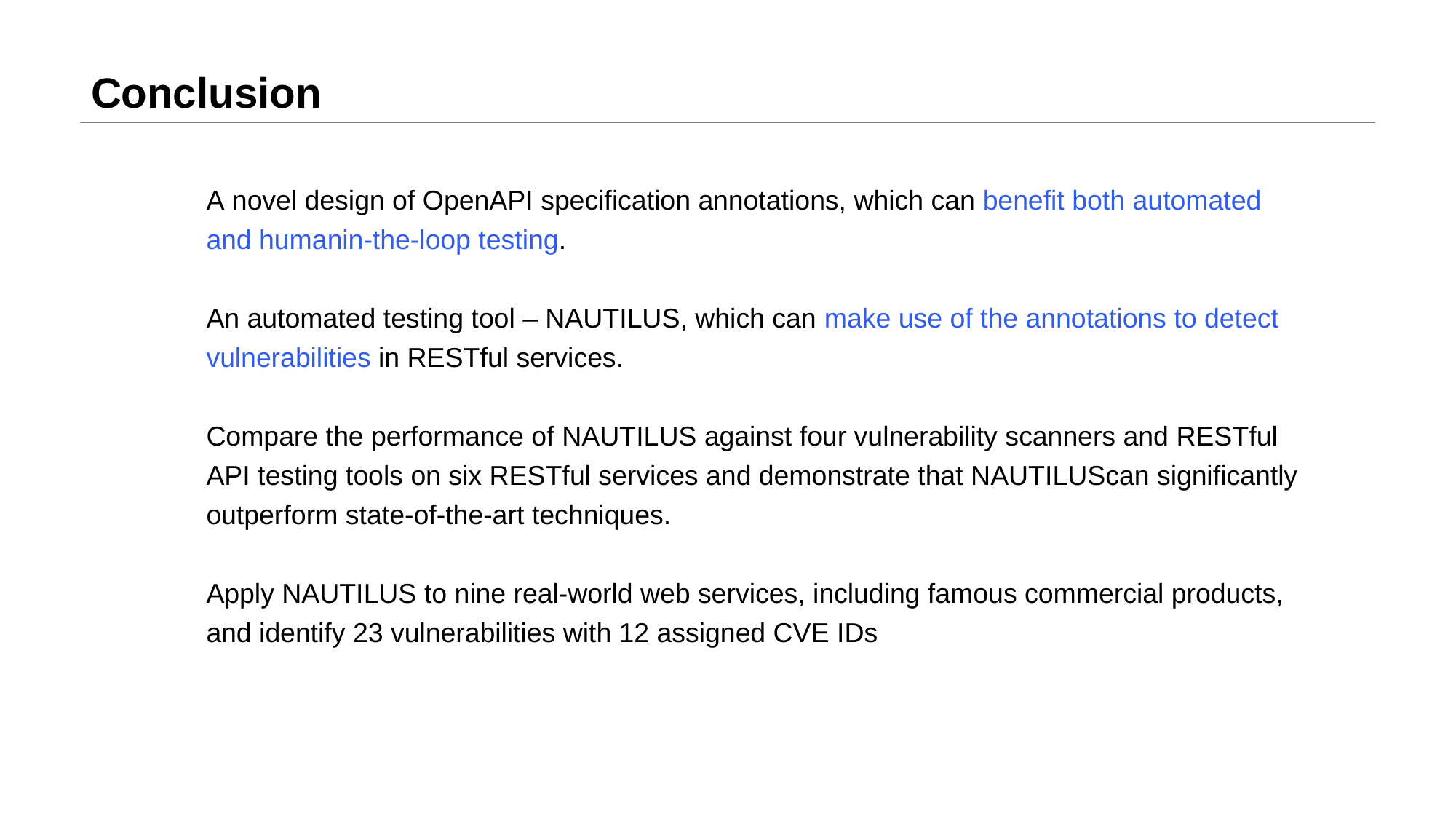

# Conclusion
A novel design of OpenAPI specification annotations, which can benefit both automated and humanin-the-loop testing.

An automated testing tool – NAUTILUS, which can make use of the annotations to detect vulnerabilities in RESTful services.

Compare the performance of NAUTILUS against four vulnerability scanners and RESTful API testing tools on six RESTful services and demonstrate that NAUTILUScan significantly outperform state-of-the-art techniques.

Apply NAUTILUS to nine real-world web services, including famous commercial products, and identify 23 vulnerabilities with 12 assigned CVE IDs
17